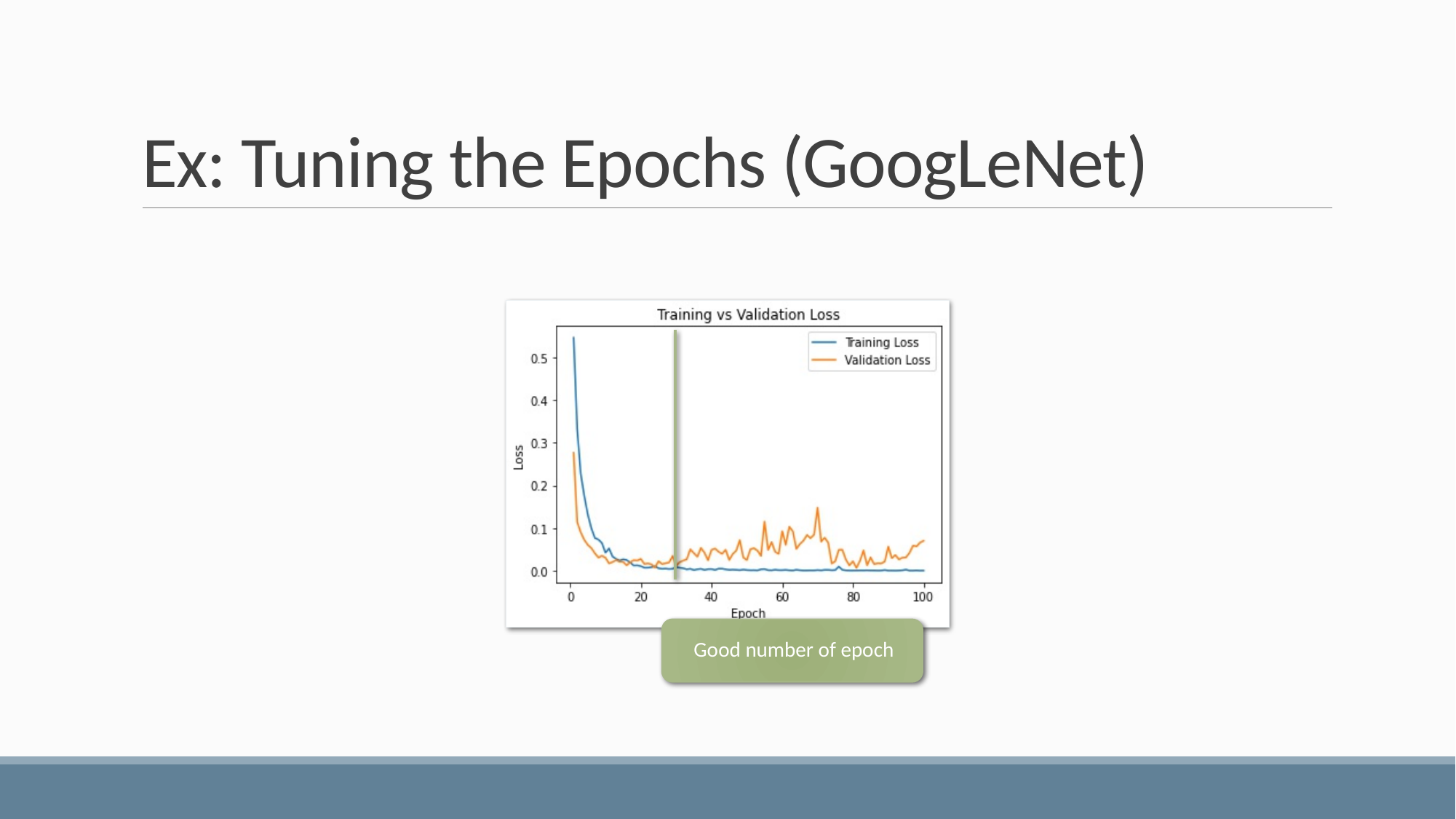

# Ex: Tuning the Epochs (GoogLeNet)
Good number of epoch